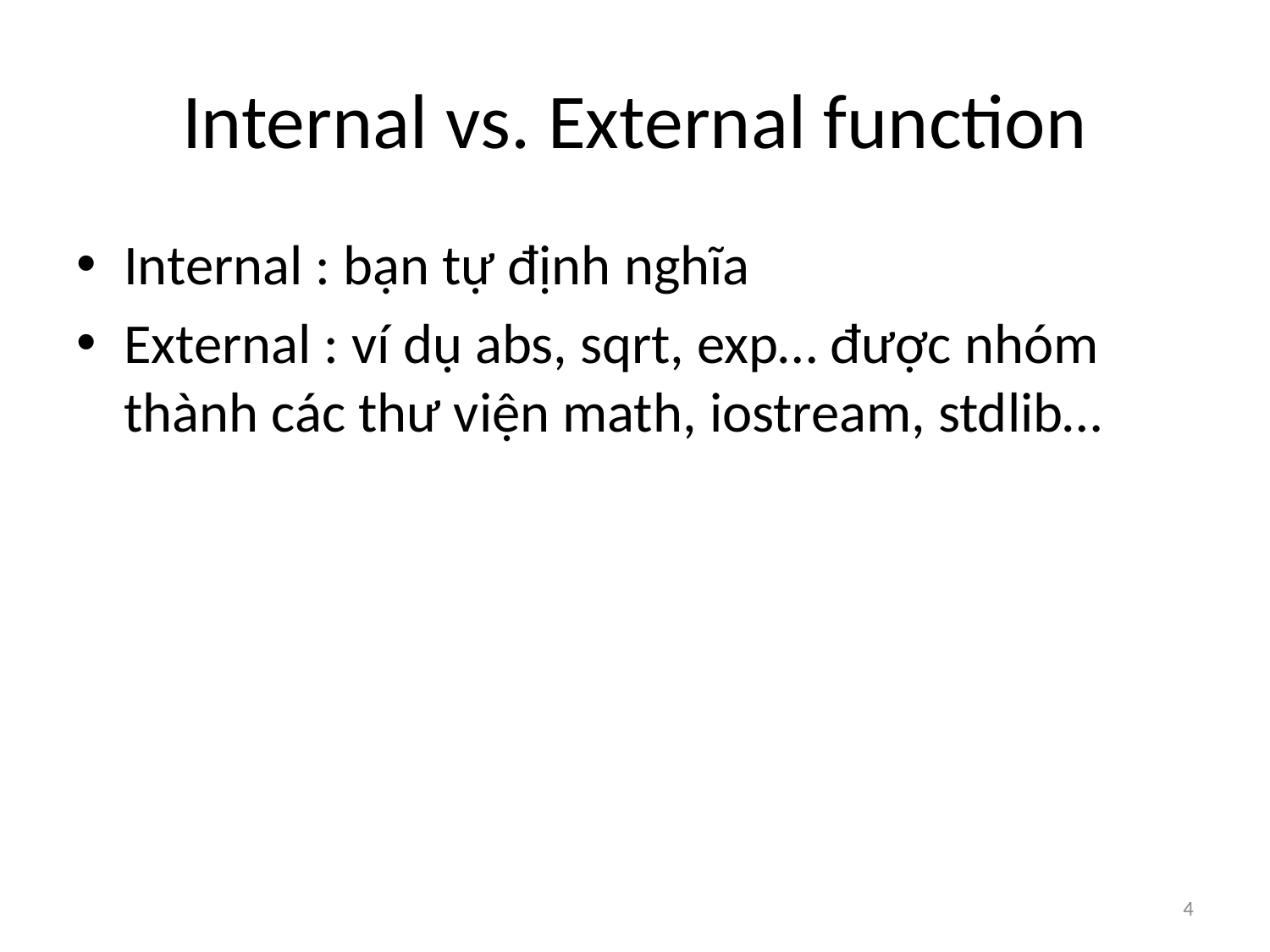

# Internal vs. External function
Internal : bạn tự định nghĩa
External : ví dụ abs, sqrt, exp… được nhóm thành các thư viện math, iostream, stdlib…
4